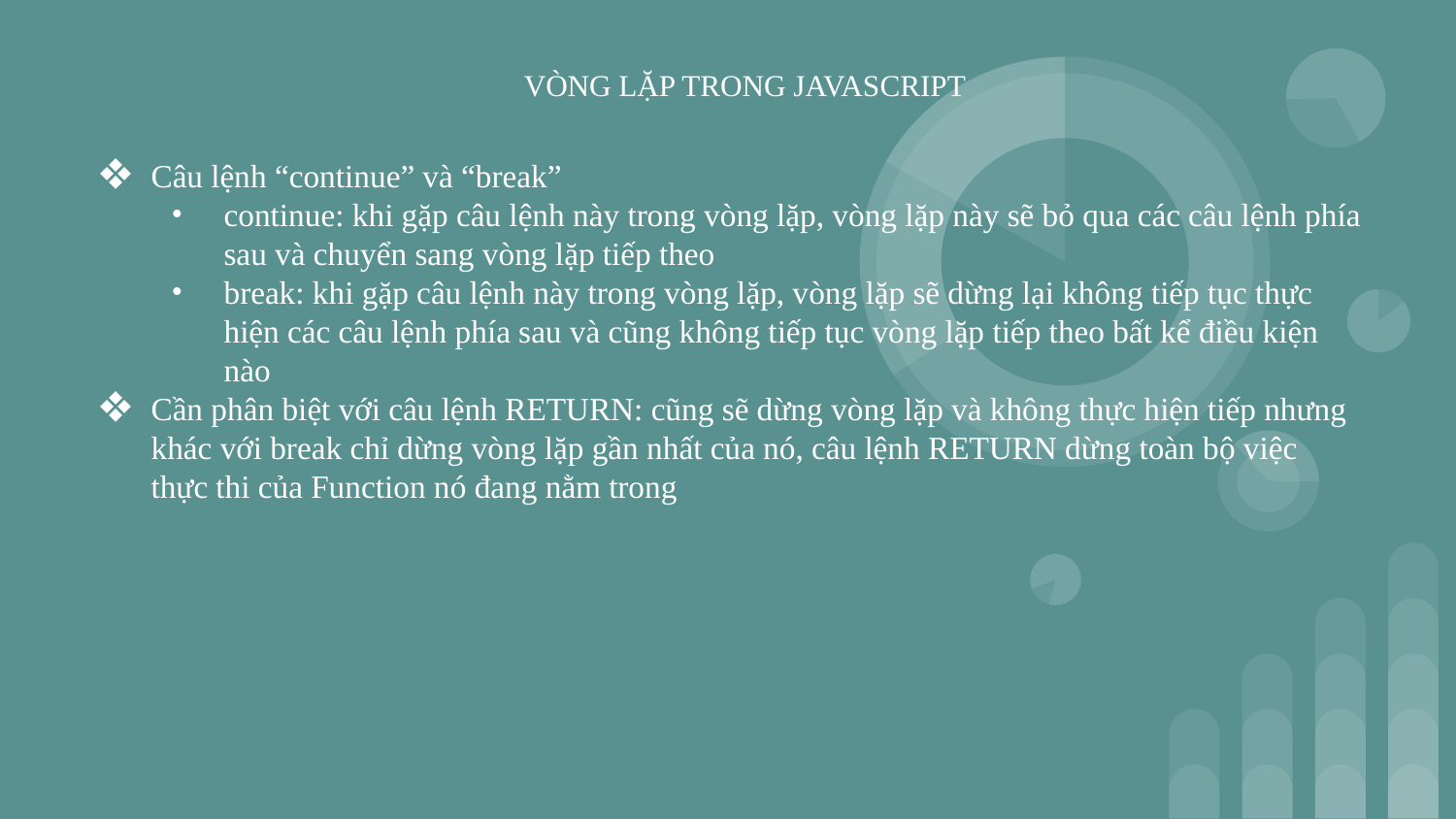

# VÒNG LẶP TRONG JAVASCRIPT

Câu lệnh “continue” và “break”
continue: khi gặp câu lệnh này trong vòng lặp, vòng lặp này sẽ bỏ qua các câu lệnh phía sau và chuyển sang vòng lặp tiếp theo
break: khi gặp câu lệnh này trong vòng lặp, vòng lặp sẽ dừng lại không tiếp tục thực hiện các câu lệnh phía sau và cũng không tiếp tục vòng lặp tiếp theo bất kể điều kiện nào
Cần phân biệt với câu lệnh RETURN: cũng sẽ dừng vòng lặp và không thực hiện tiếp nhưng khác với break chỉ dừng vòng lặp gần nhất của nó, câu lệnh RETURN dừng toàn bộ việc thực thi của Function nó đang nằm trong